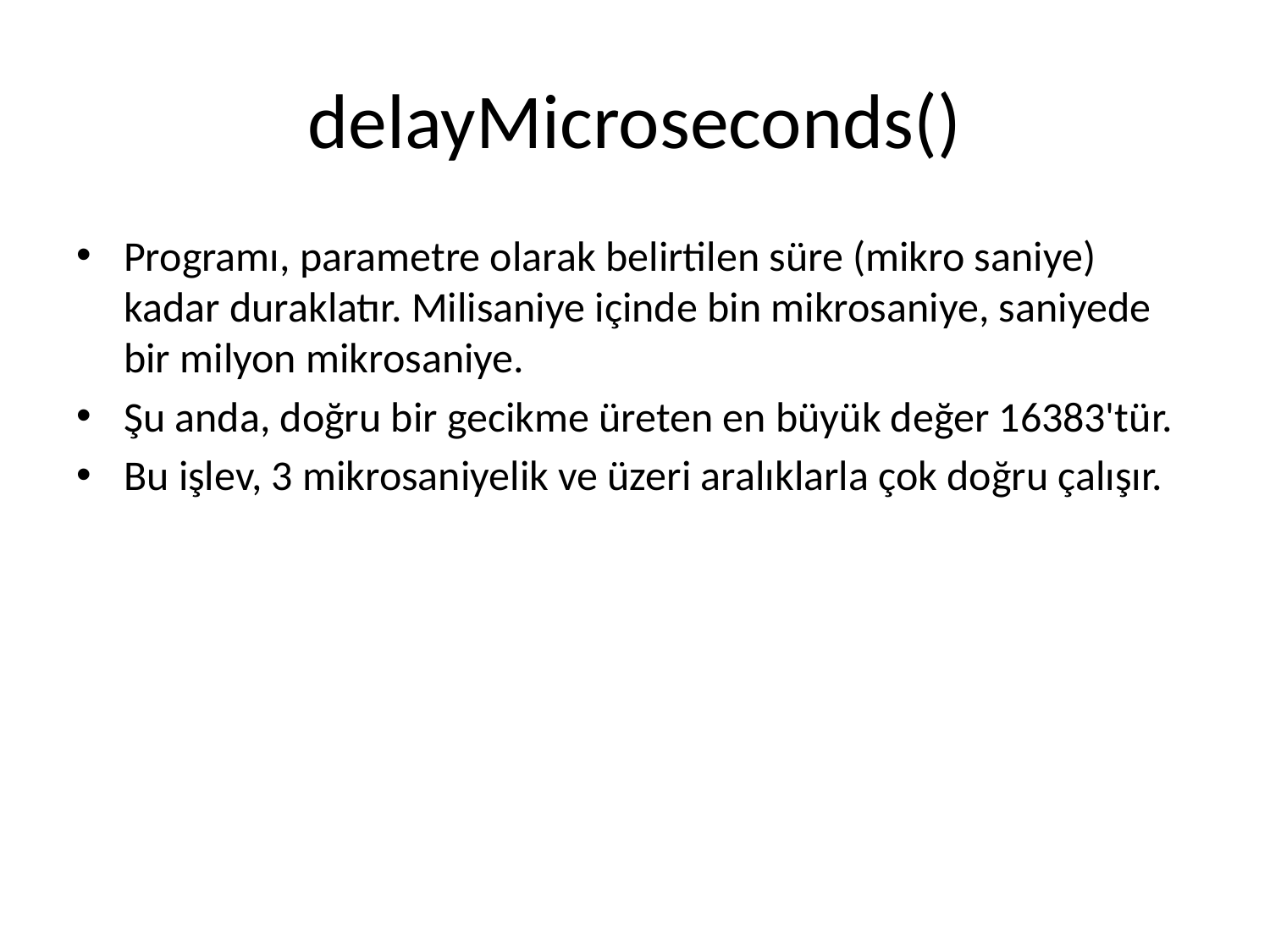

# delayMicroseconds()
Programı, parametre olarak belirtilen süre (mikro saniye) kadar duraklatır. Milisaniye içinde bin mikrosaniye, saniyede bir milyon mikrosaniye.
Şu anda, doğru bir gecikme üreten en büyük değer 16383'tür.
Bu işlev, 3 mikrosaniyelik ve üzeri aralıklarla çok doğru çalışır.